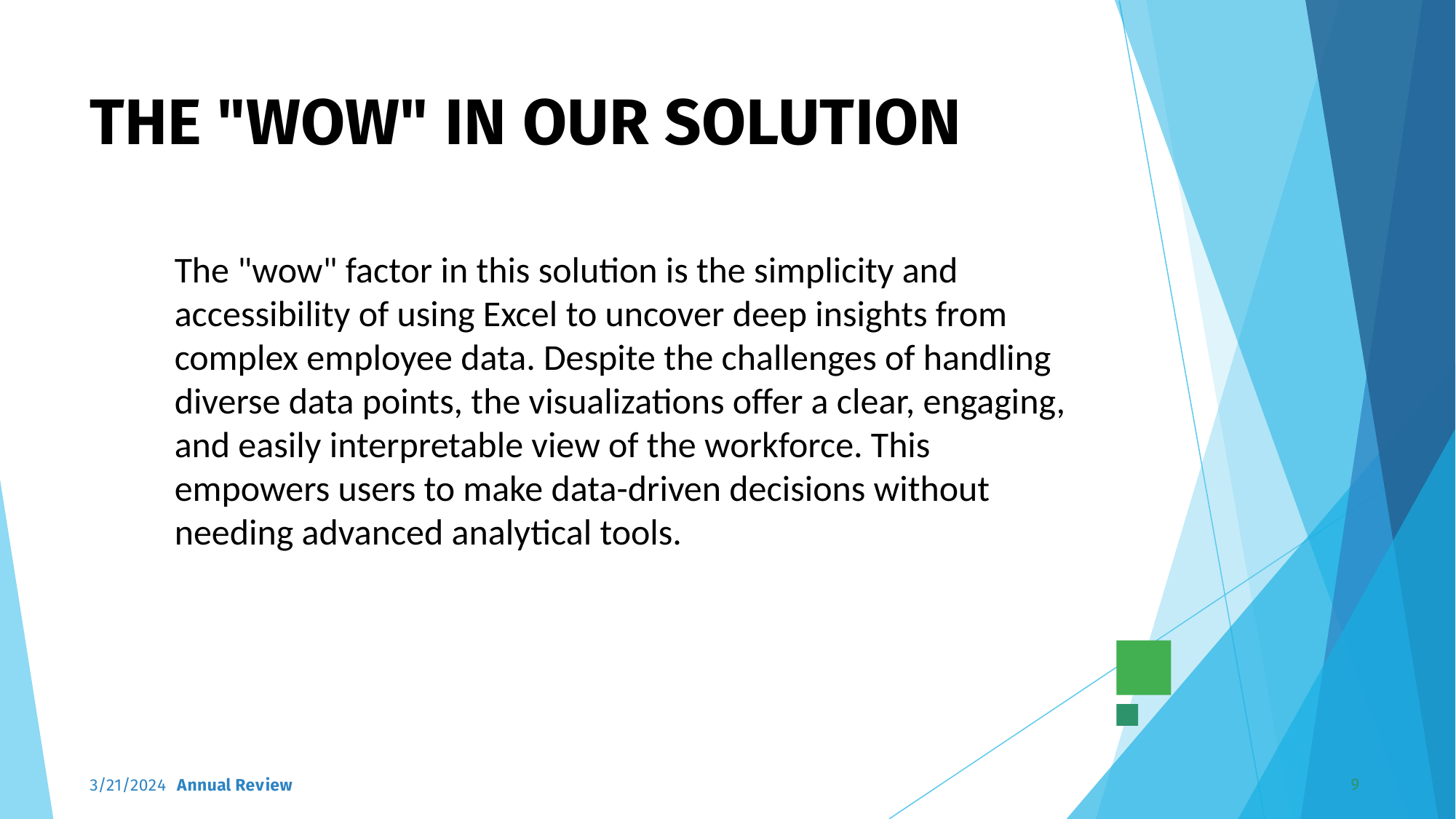

# THE "WOW" IN OUR SOLUTION
The "wow" factor in this solution is the simplicity and accessibility of using Excel to uncover deep insights from complex employee data. Despite the challenges of handling diverse data points, the visualizations offer a clear, engaging, and easily interpretable view of the workforce. This empowers users to make data-driven decisions without needing advanced analytical tools.

9
3/21/2024  Annual Review